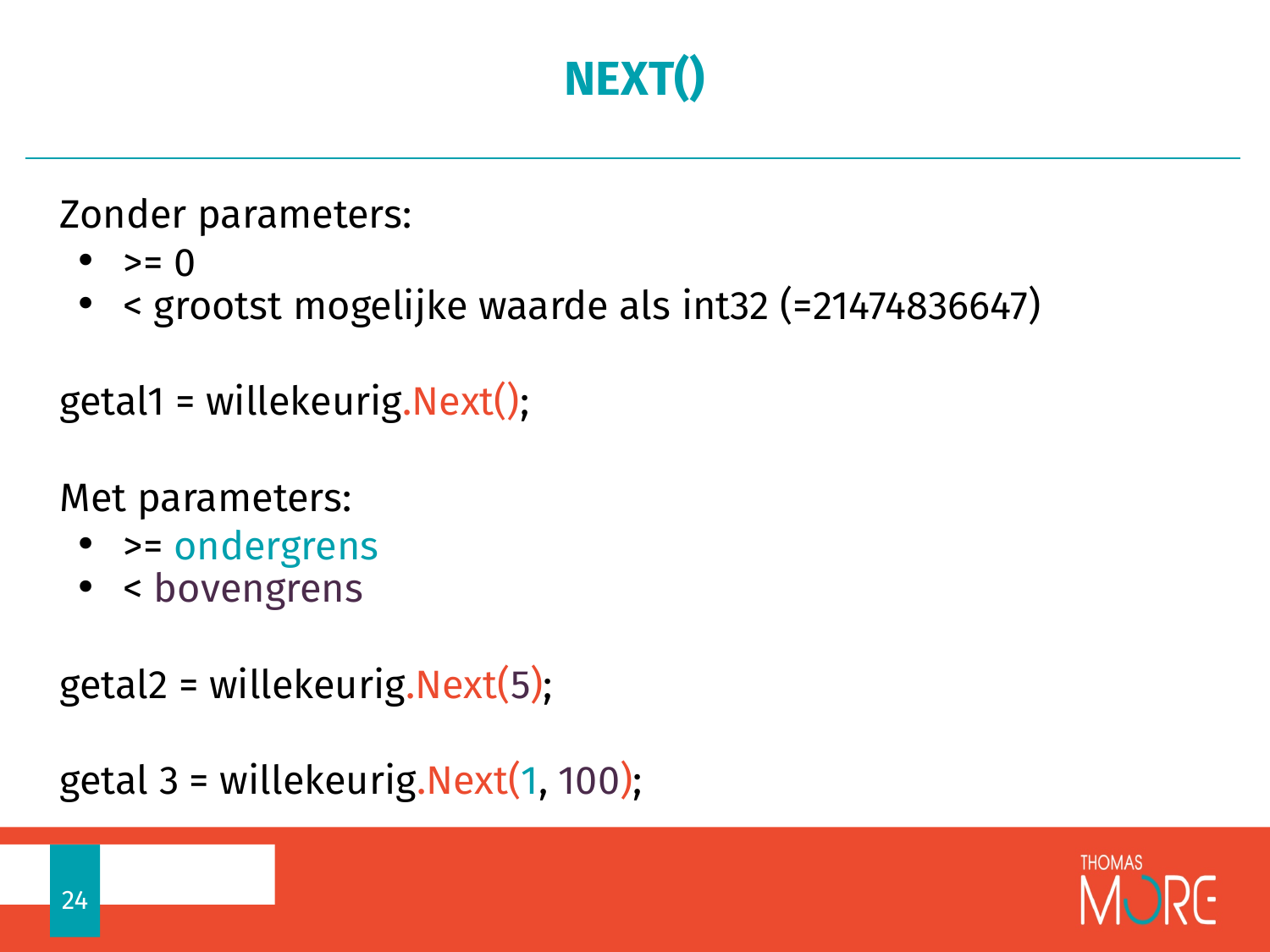

# NEXT()
Zonder parameters:
>= 0
< grootst mogelijke waarde als int32 (=21474836647)

getal1 = willekeurig.Next();

Met parameters:
>= ondergrens
< bovengrens

getal2 = willekeurig.Next(5);

getal 3 = willekeurig.Next(1, 100);
24